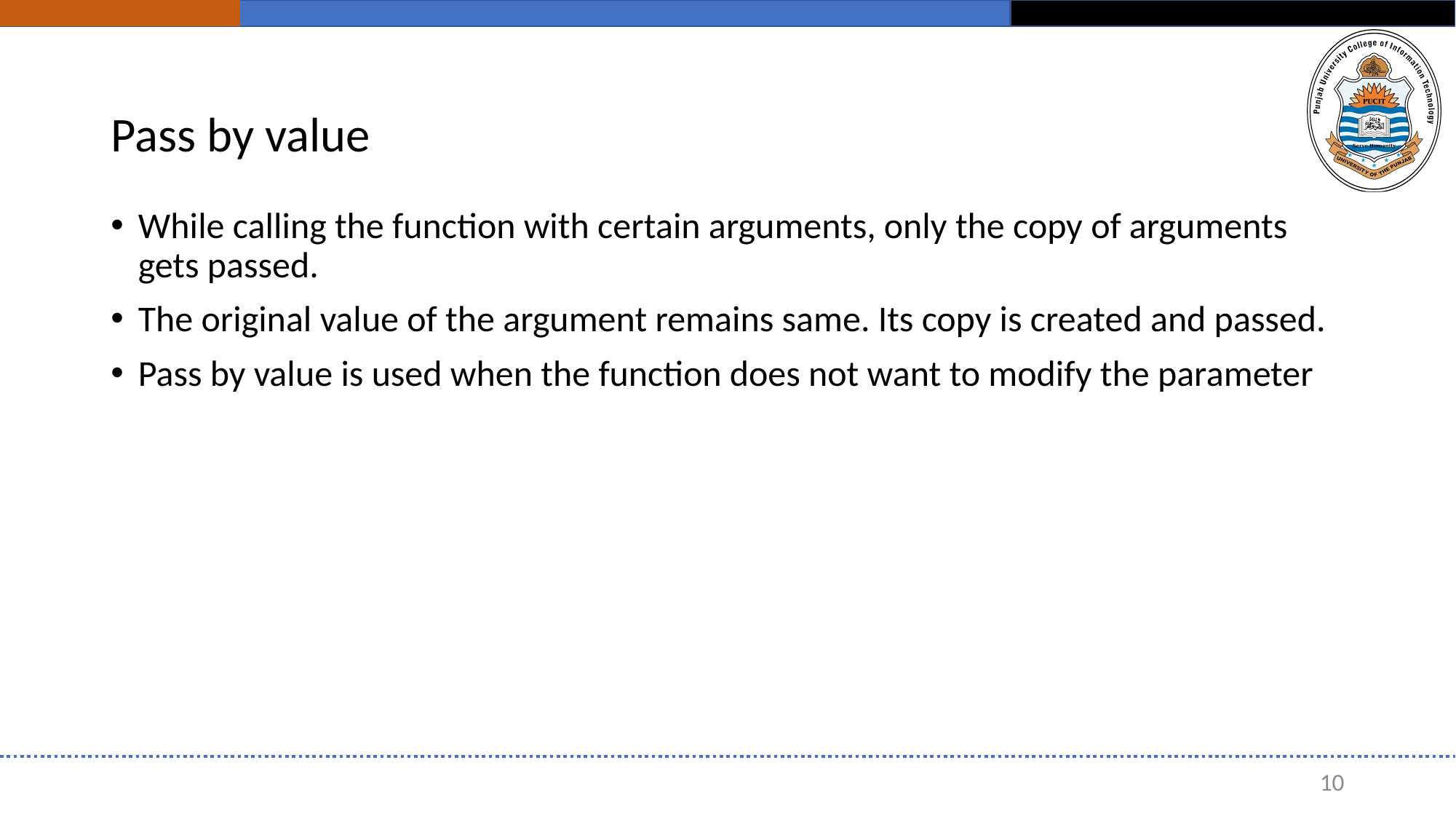

# Pass by value
While calling the function with certain arguments, only the copy of arguments gets passed.
The original value of the argument remains same. Its copy is created and passed.
Pass by value is used when the function does not want to modify the parameter
10